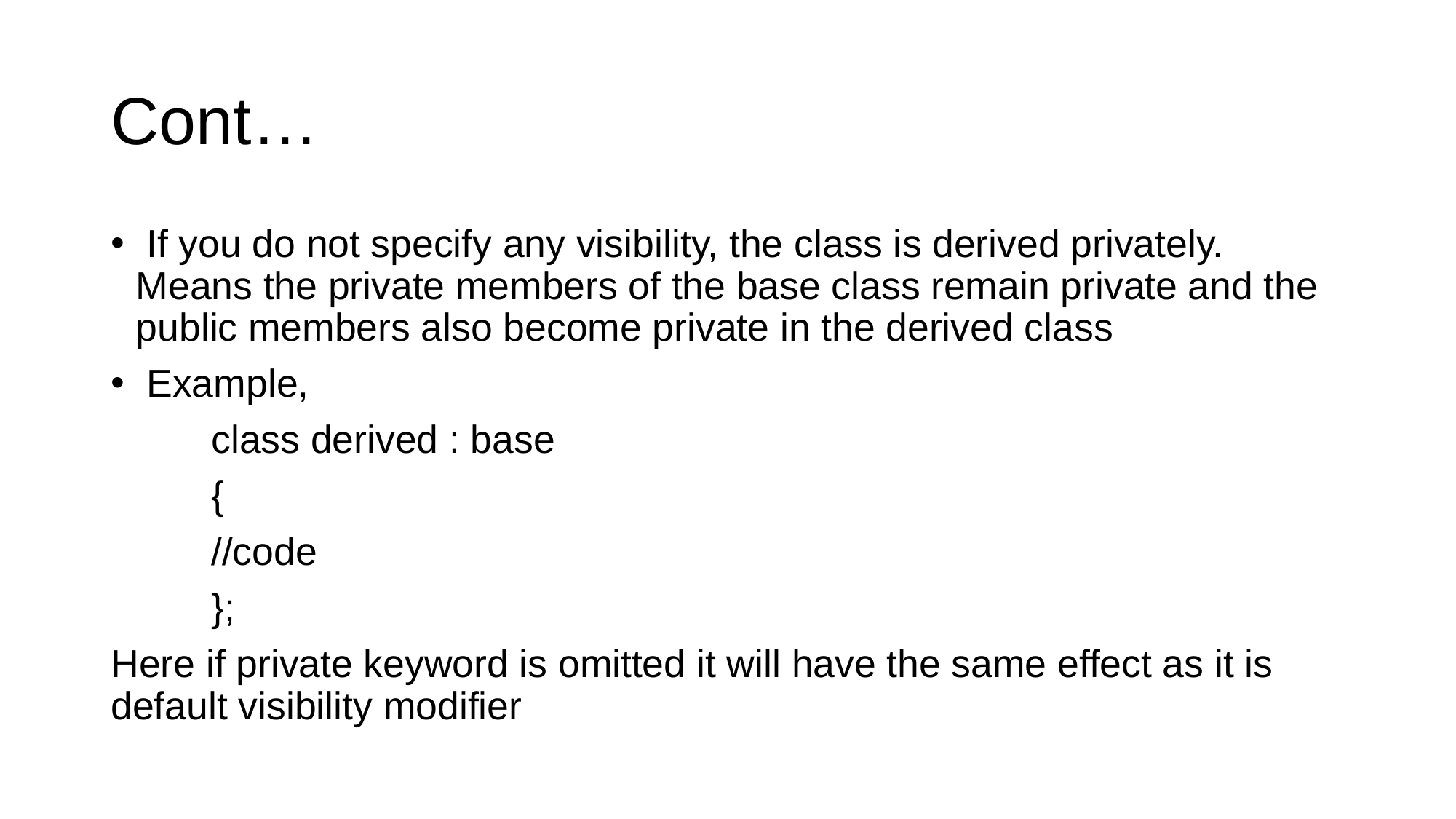

# Cont…
 If you do not specify any visibility, the class is derived privately. Means the private members of the base class remain private and the public members also become private in the derived class
 Example,
	class derived : base
	{
		//code
	};
Here if private keyword is omitted it will have the same effect as it is default visibility modifier